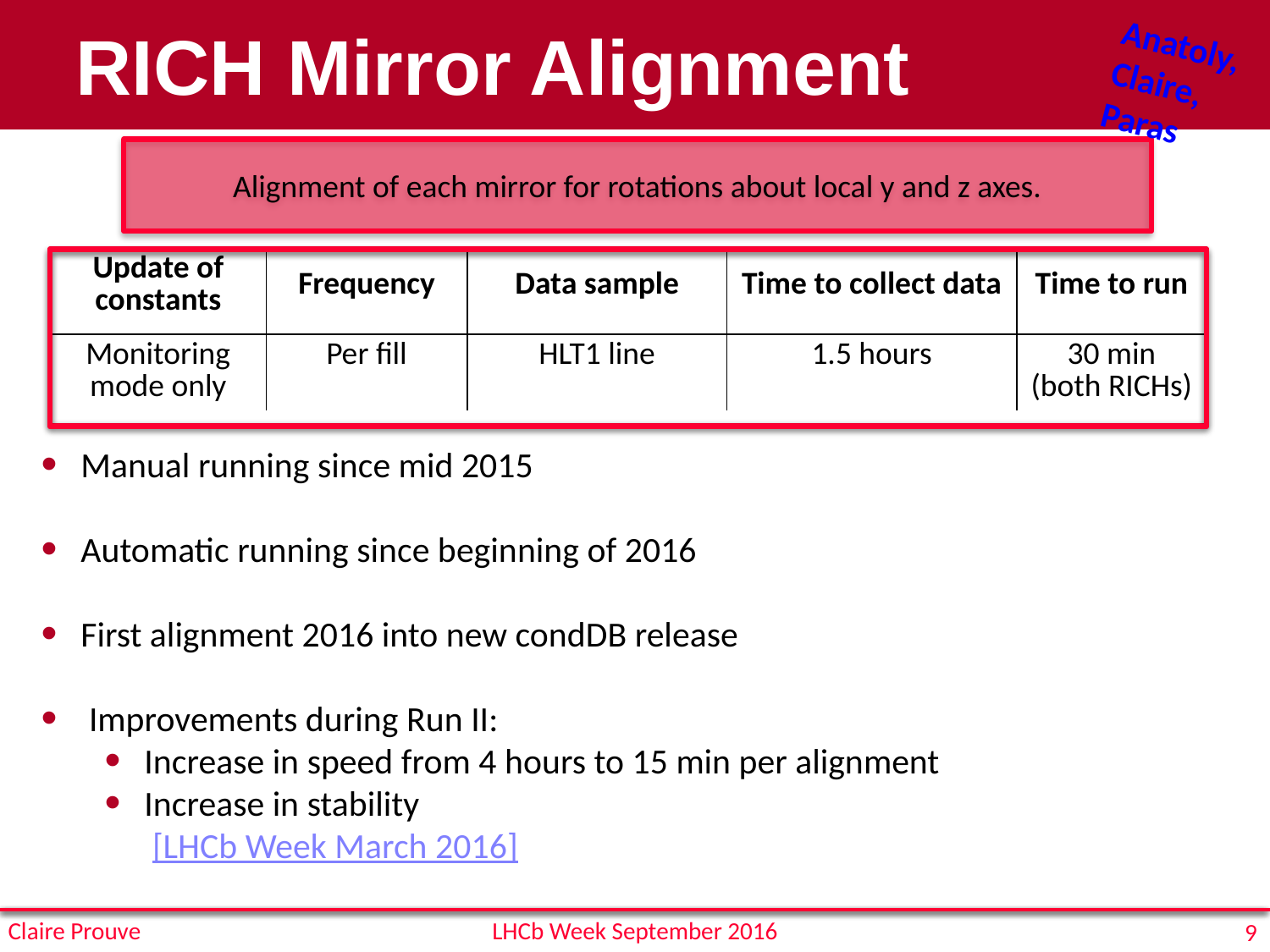

# RICH Mirror Alignment
Anatoly,
Claire,
Paras
Alignment of each mirror for rotations about local y and z axes.
| Update of constants | Frequency | Data sample | Time to collect data | Time to run |
| --- | --- | --- | --- | --- |
| Monitoring mode only | Per fill | HLT1 line | 1.5 hours | 30 min (both RICHs) |

Manual running since mid 2015

Automatic running since beginning of 2016

First alignment 2016 into new condDB release

 Improvements during Run II:
Increase in speed from 4 hours to 15 min per alignment
Increase in stability
 [LHCb Week March 2016]

Claire Prouve
LHCb Week September 2016
9